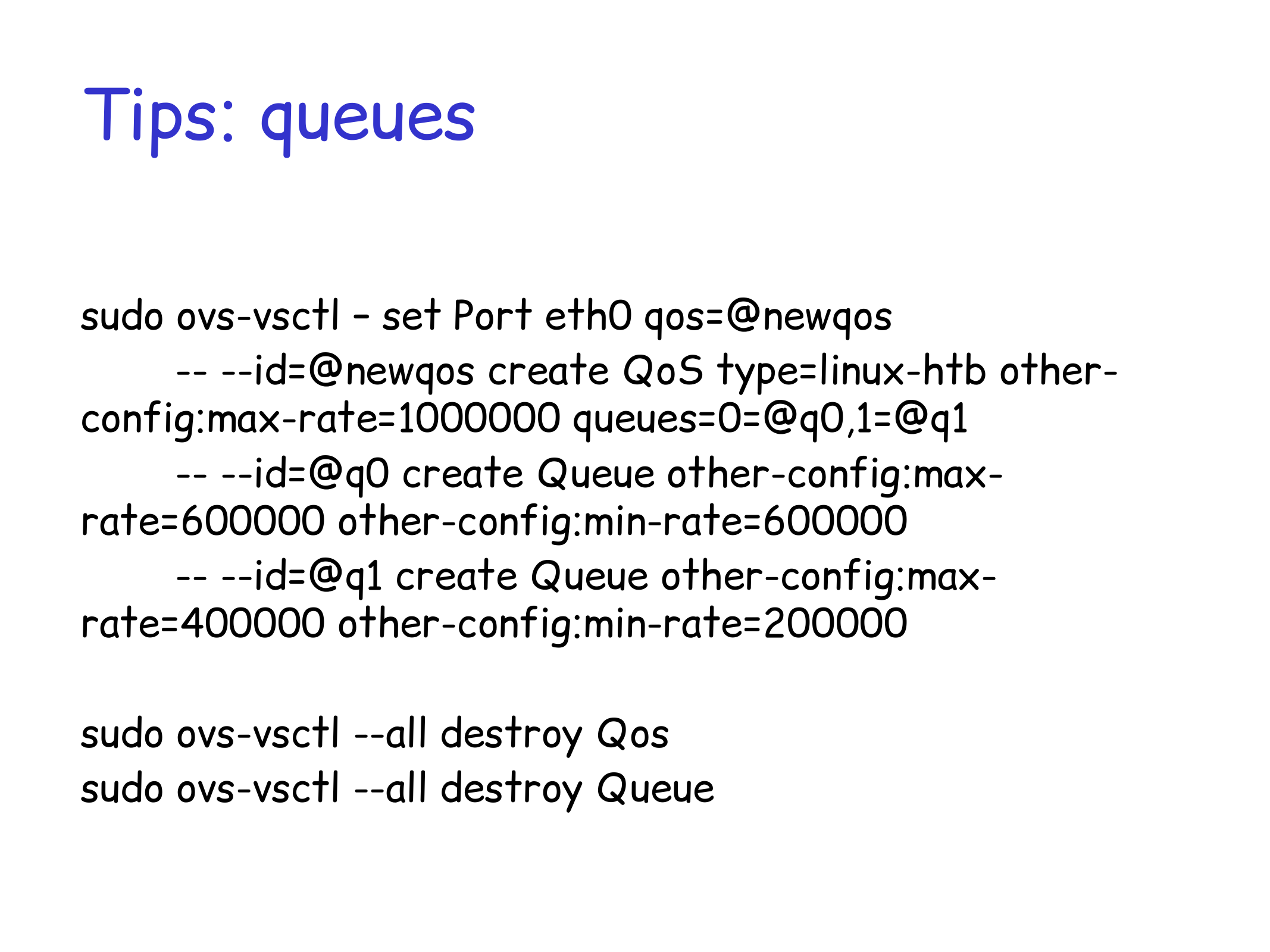

# Tips: queues

sudo ovs-vsctl – set Port eth0 qos=@newqos
        -- --id=@newqos create QoS type=linux-htb other-config:max-rate=1000000 queues=0=@q0,1=@q1
        -- --id=@q0 create Queue other-config:max-rate=600000 other-config:min-rate=600000
        -- --id=@q1 create Queue other-config:max-rate=400000 other-config:min-rate=200000

sudo ovs-vsctl --all destroy Qos
sudo ovs-vsctl --all destroy Queue